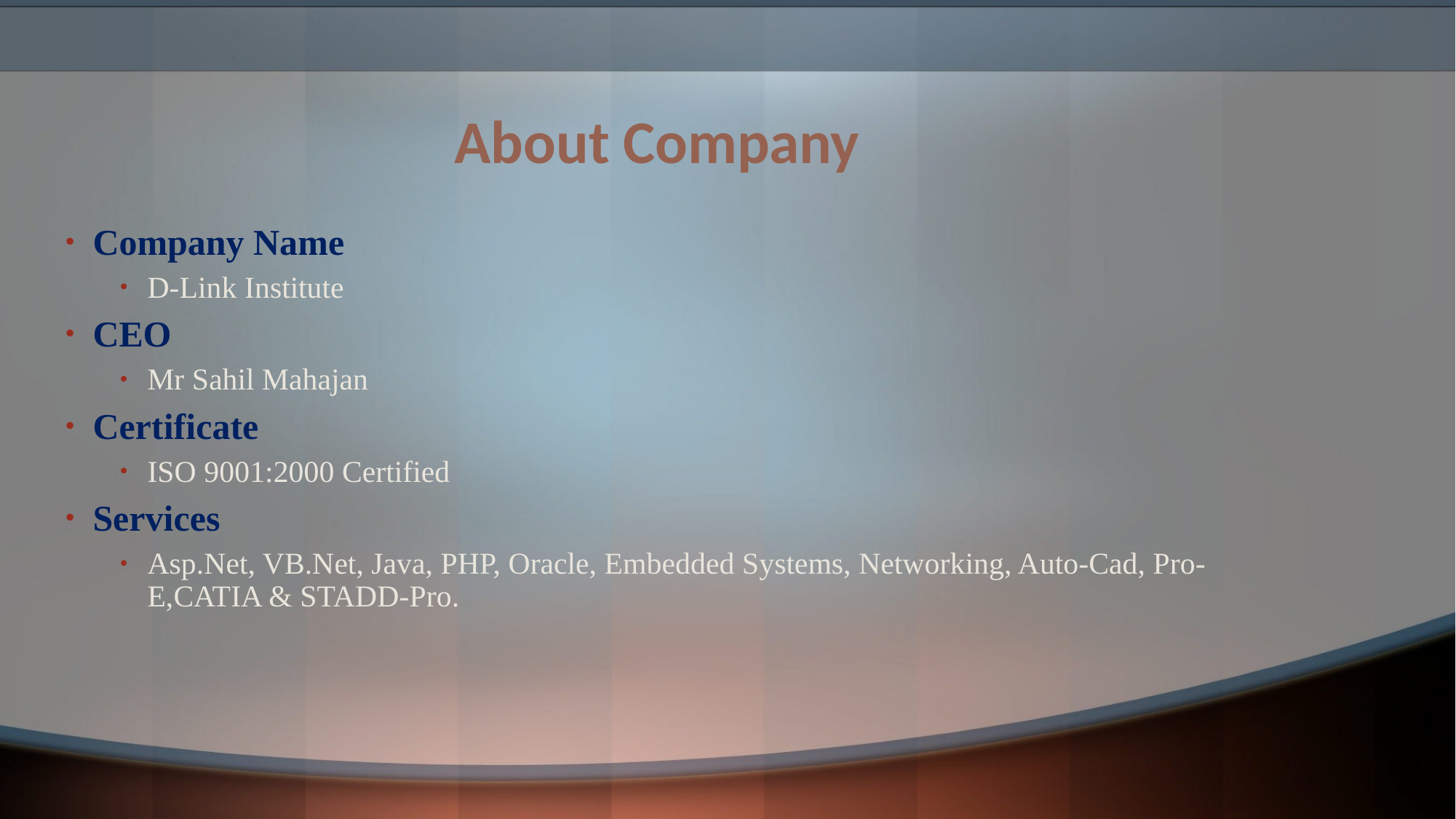

# About Company
Company Name
D-Link Institute
CEO
Mr Sahil Mahajan
Certificate
ISO 9001:2000 Certified
Services
Asp.Net, VB.Net, Java, PHP, Oracle, Embedded Systems, Networking, Auto-Cad, Pro-E,CATIA & STADD-Pro.